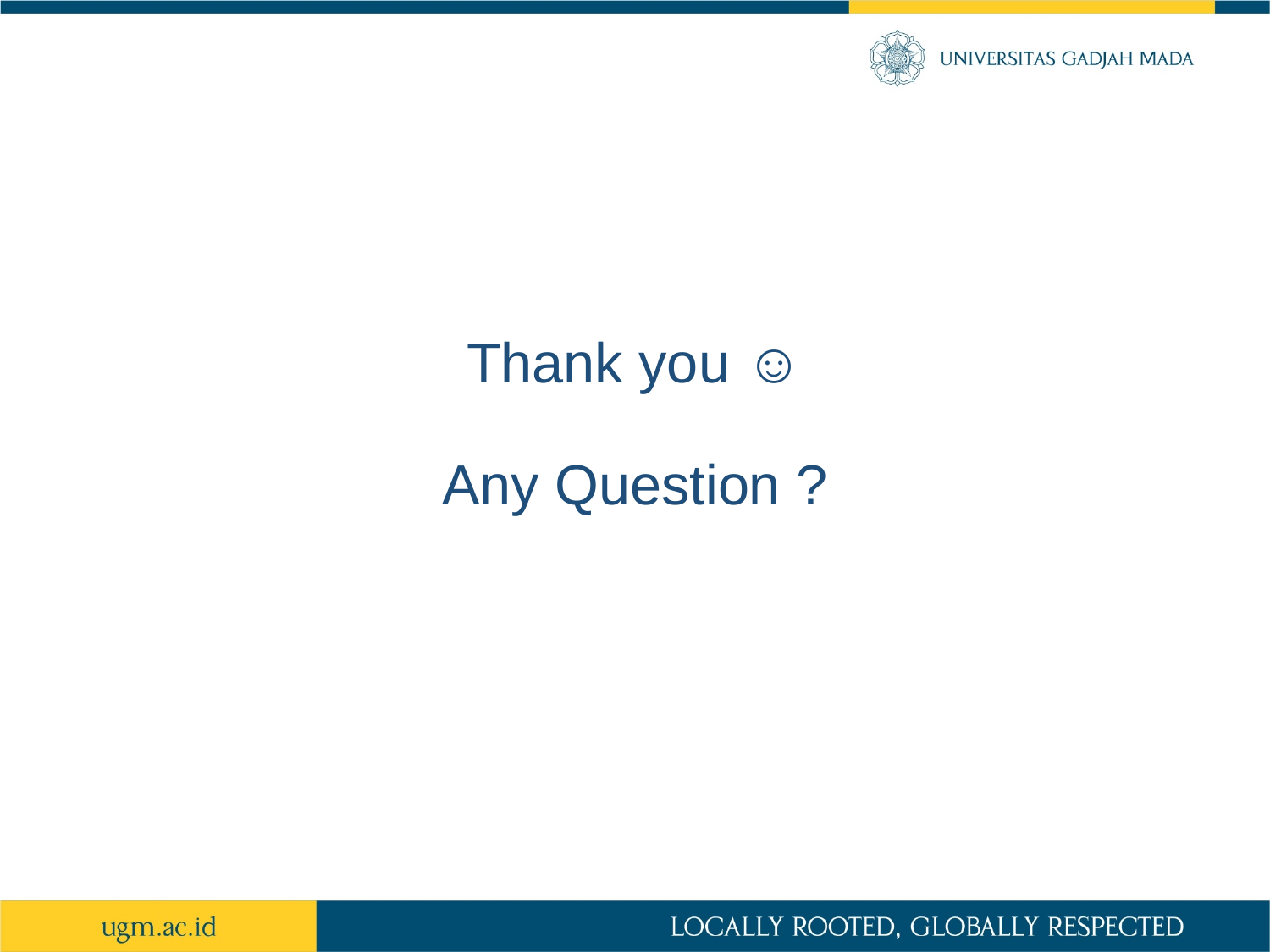

# Thank you ☺ Any Question ?